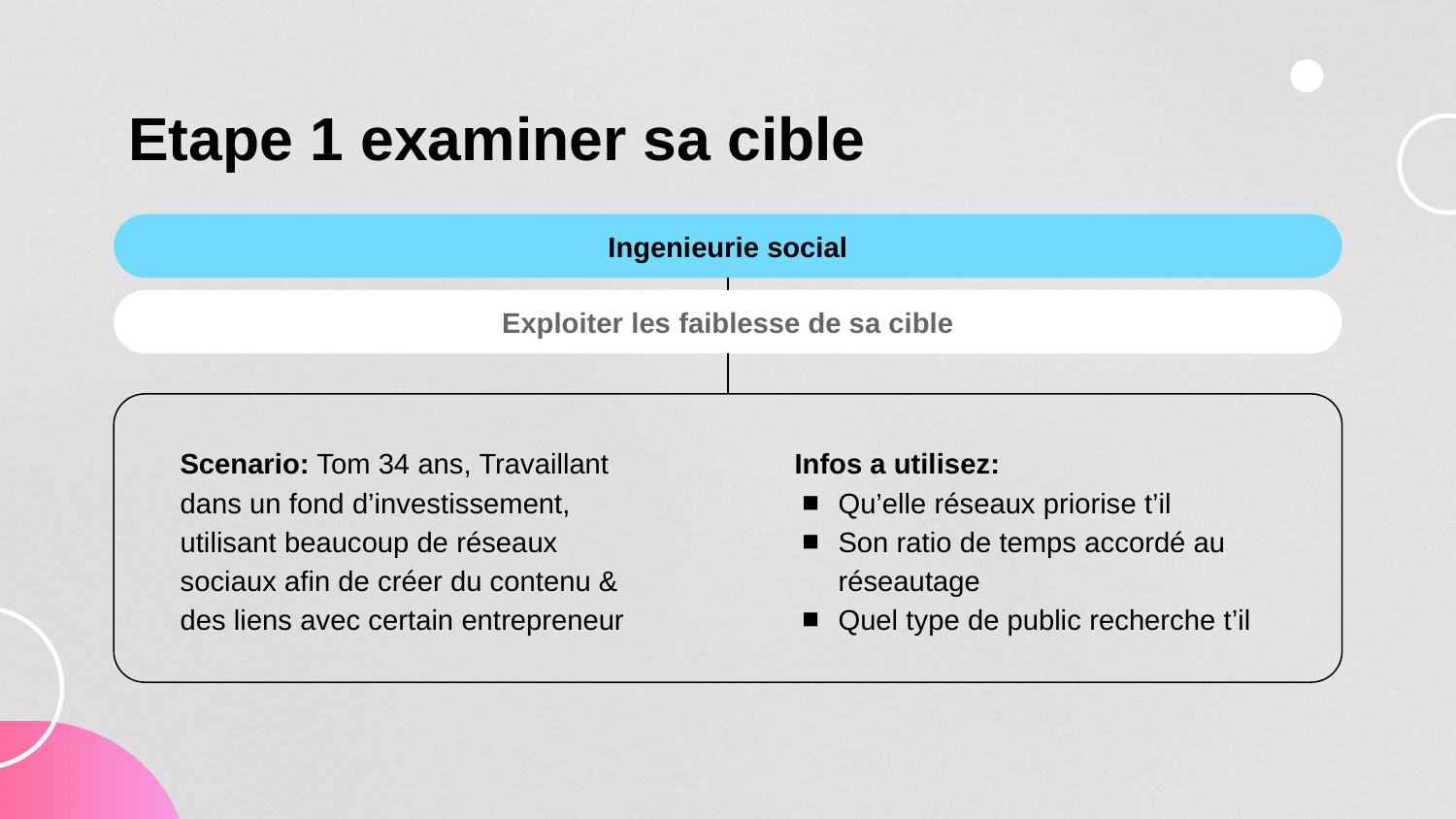

# Etape 1 examiner sa cible
Ingenieurie social
Exploiter les faiblesse de sa cible

Scenario: Tom 34 ans, Travaillant dans un fond d’investissement, utilisant beaucoup de réseaux sociaux afin de créer du contenu & des liens avec certain entrepreneur
Infos a utilisez:
Qu’elle réseaux priorise t’il
Son ratio de temps accordé au réseautage
Quel type de public recherche t’il